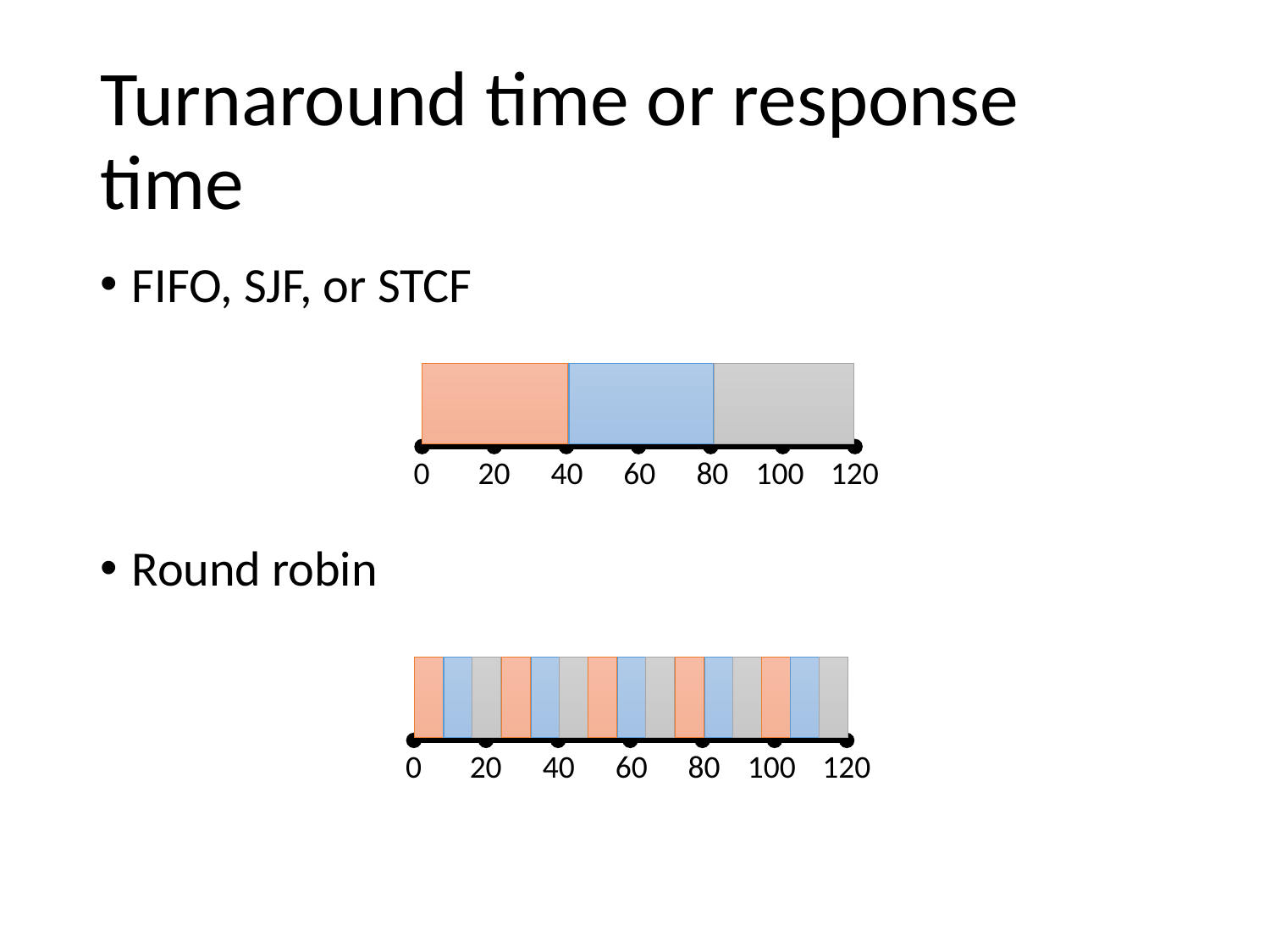

# Turnaround time or response time
FIFO, SJF, or STCF

Round robin

20
80
0
40
60
100
120

20
80
0
40
60
100
120